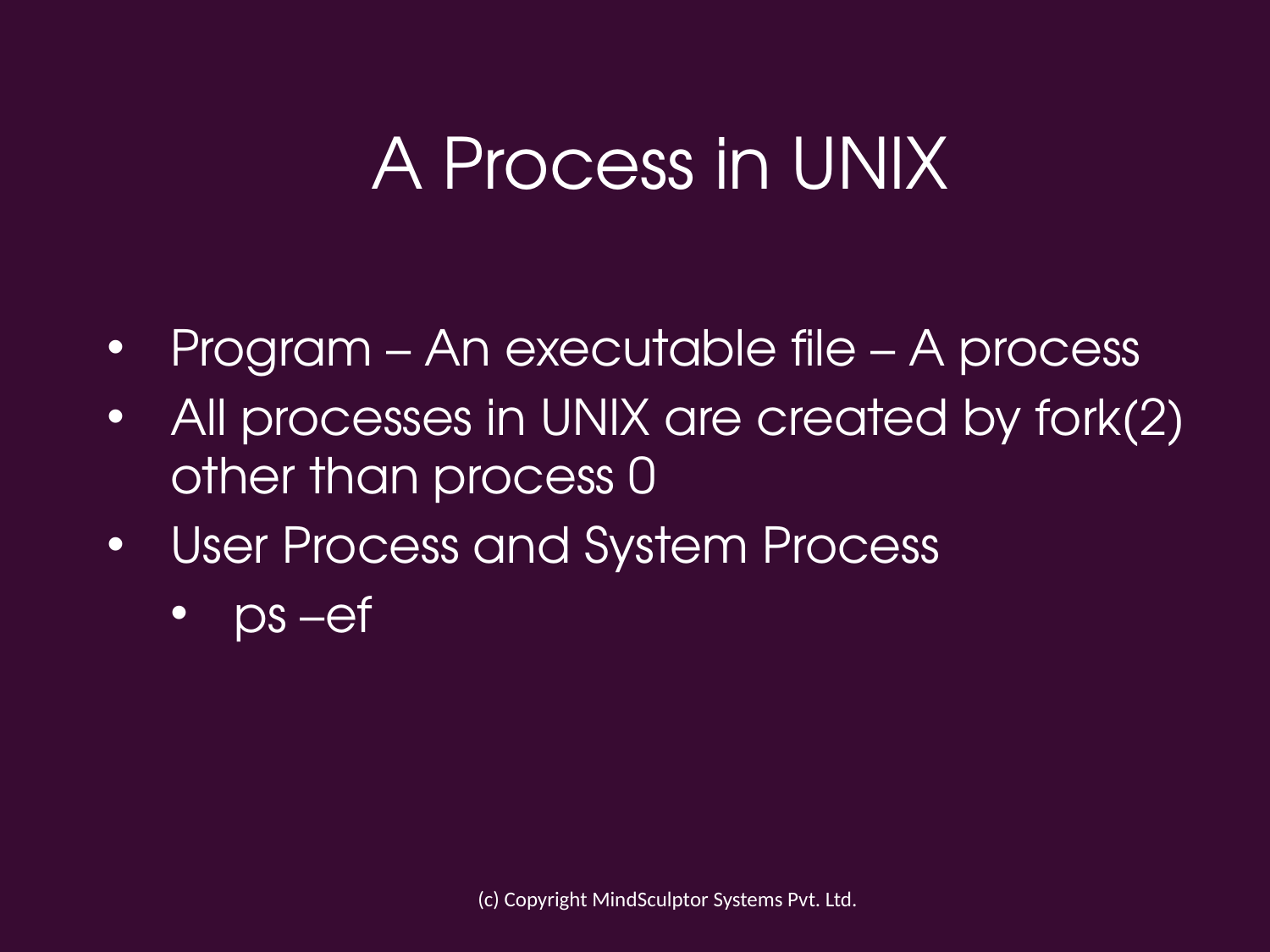

# A Process in UNIX
Program – An executable file – A process
All processes in UNIX are created by fork(2) other than process 0
User Process and System Process
ps –ef

(c) Copyright MindSculptor Systems Pvt. Ltd.